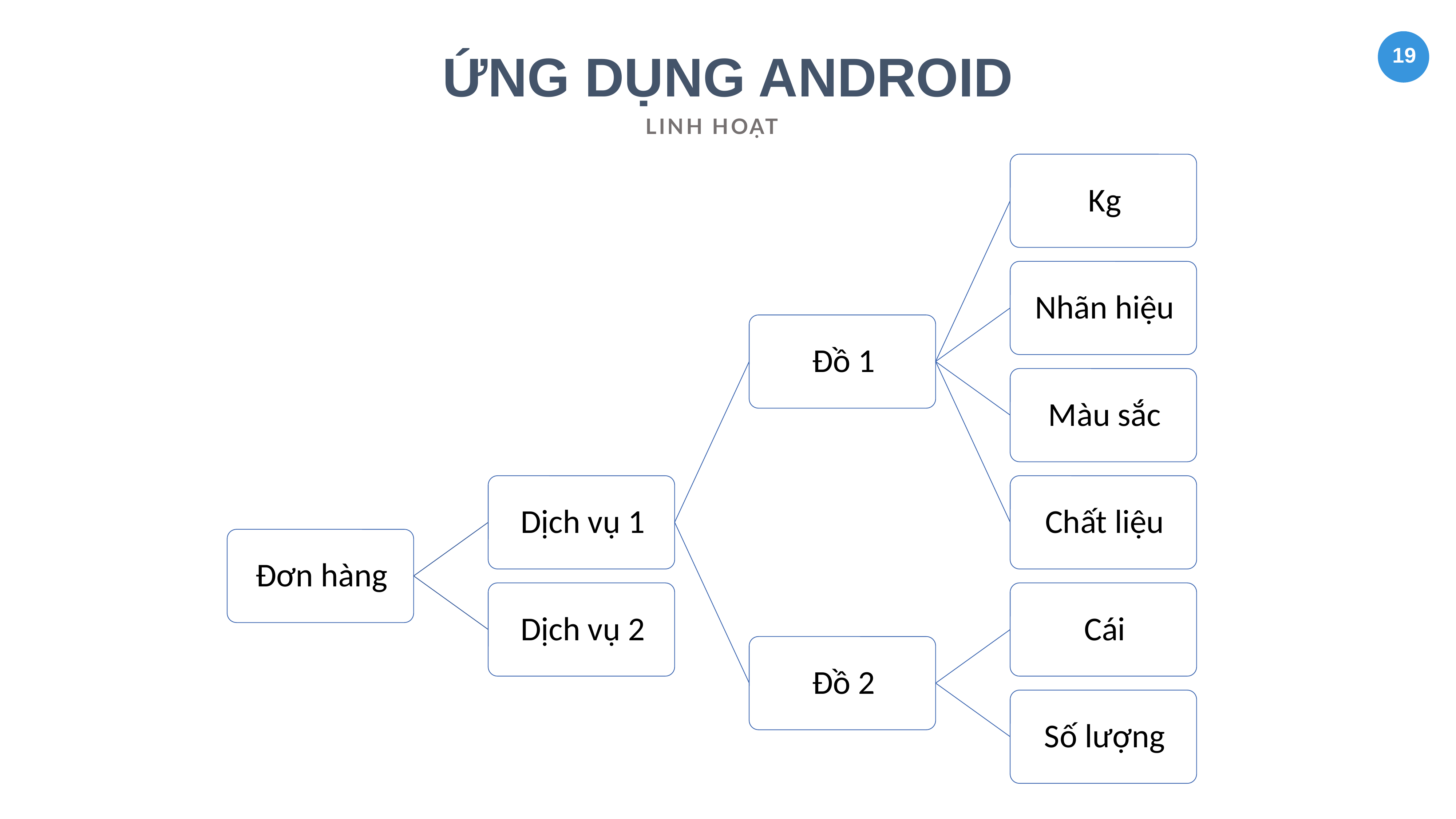

ỨNG DỤNG ANDROID
LINH HOẠT
Đơn hàng

Dịch vụ 1

Đồ 1

Kg

Nhãn hiệu

Màu sắc

Chất liệu

Đồ 2

Cái

Số lượng

Dịch vụ 2